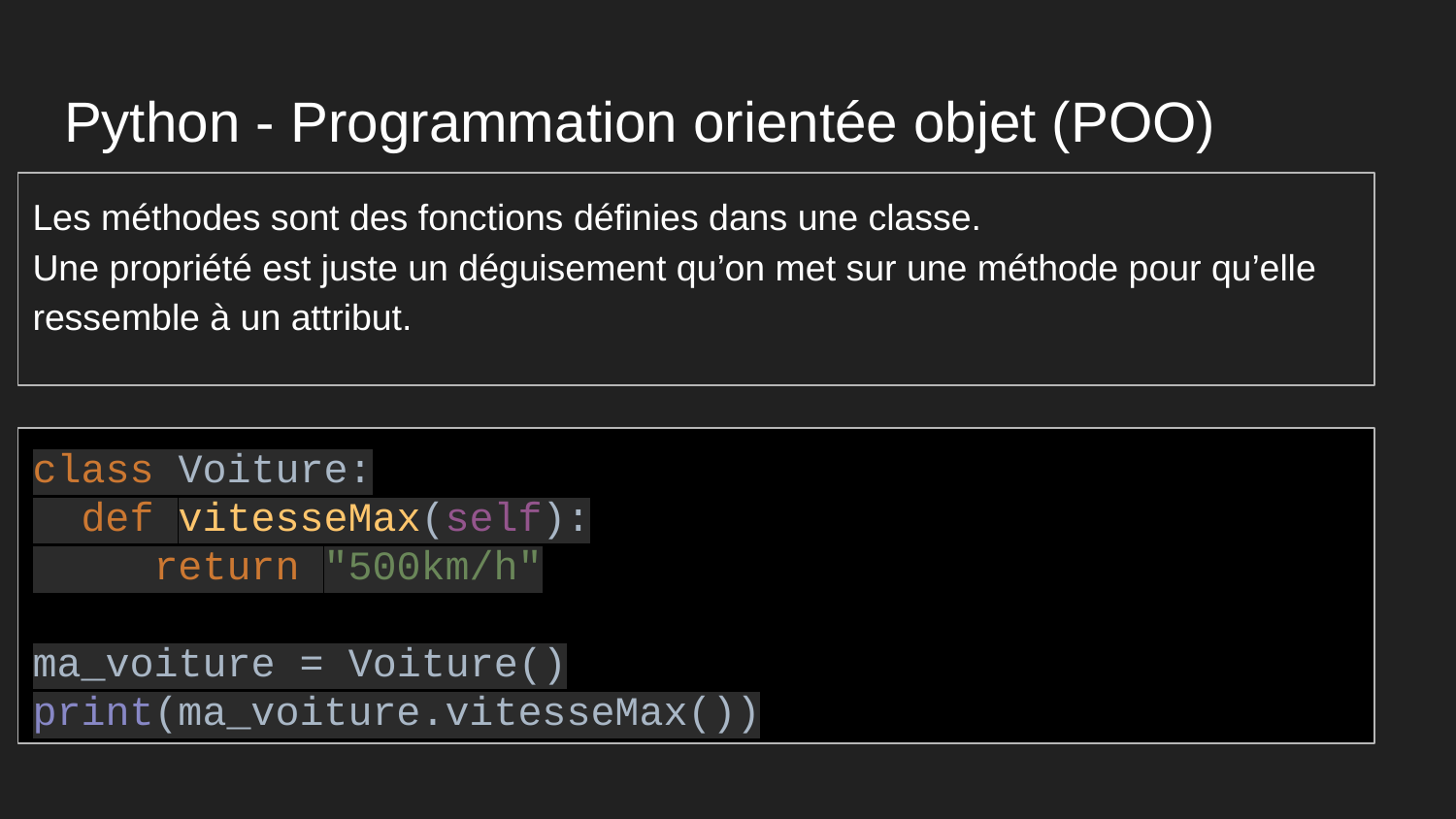

# Python - Programmation orientée objet (POO)
Les méthodes sont des fonctions définies dans une classe.
Une propriété est juste un déguisement qu’on met sur une méthode pour qu’elle ressemble à un attribut.

class Voiture:
  def vitesseMax(self):
     return "500km/h"

ma_voiture = Voiture()
print(ma_voiture.vitesseMax())